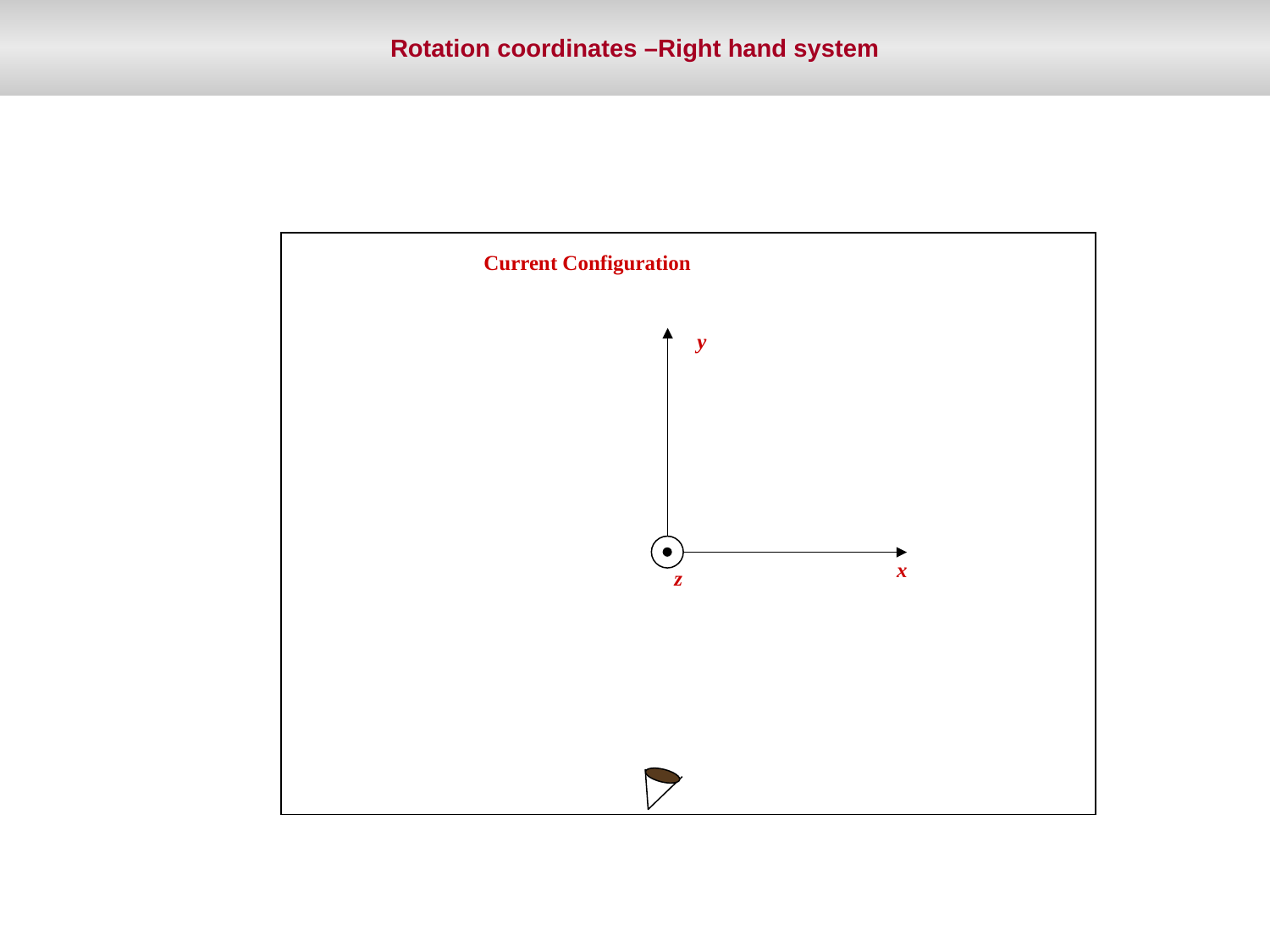

Rotation coordinates –Right hand system

Current Configuration
y

x
z